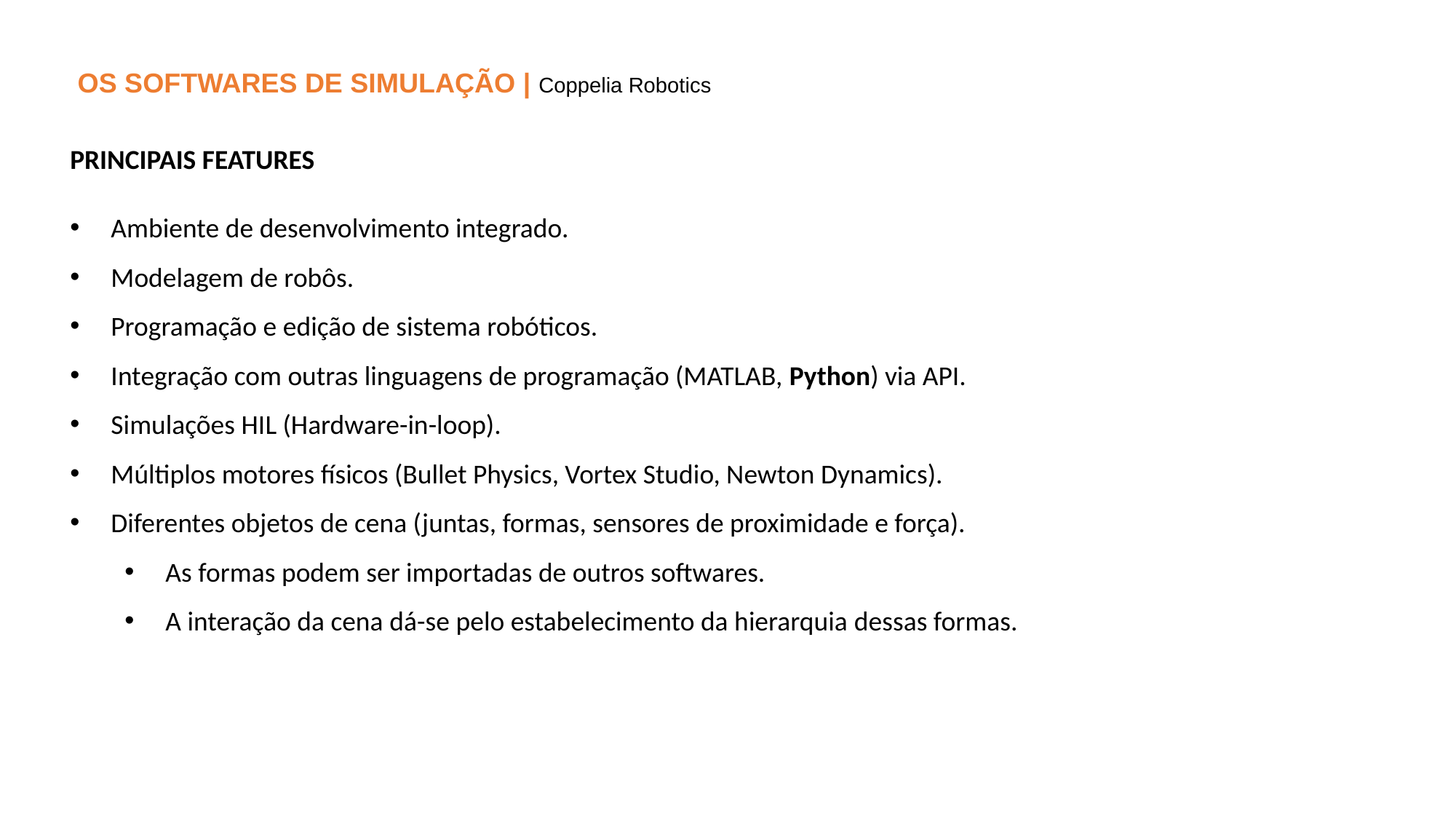

OS SOFTWARES DE SIMULAÇÃO | Coppelia Robotics

PRINCIPAIS FEATURES
Ambiente de desenvolvimento integrado.
Modelagem de robôs.
Programação e edição de sistema robóticos.
Integração com outras linguagens de programação (MATLAB, Python) via API.
Simulações HIL (Hardware-in-loop).
Múltiplos motores físicos (Bullet Physics, Vortex Studio, Newton Dynamics).
Diferentes objetos de cena (juntas, formas, sensores de proximidade e força).
As formas podem ser importadas de outros softwares.
A interação da cena dá-se pelo estabelecimento da hierarquia dessas formas.